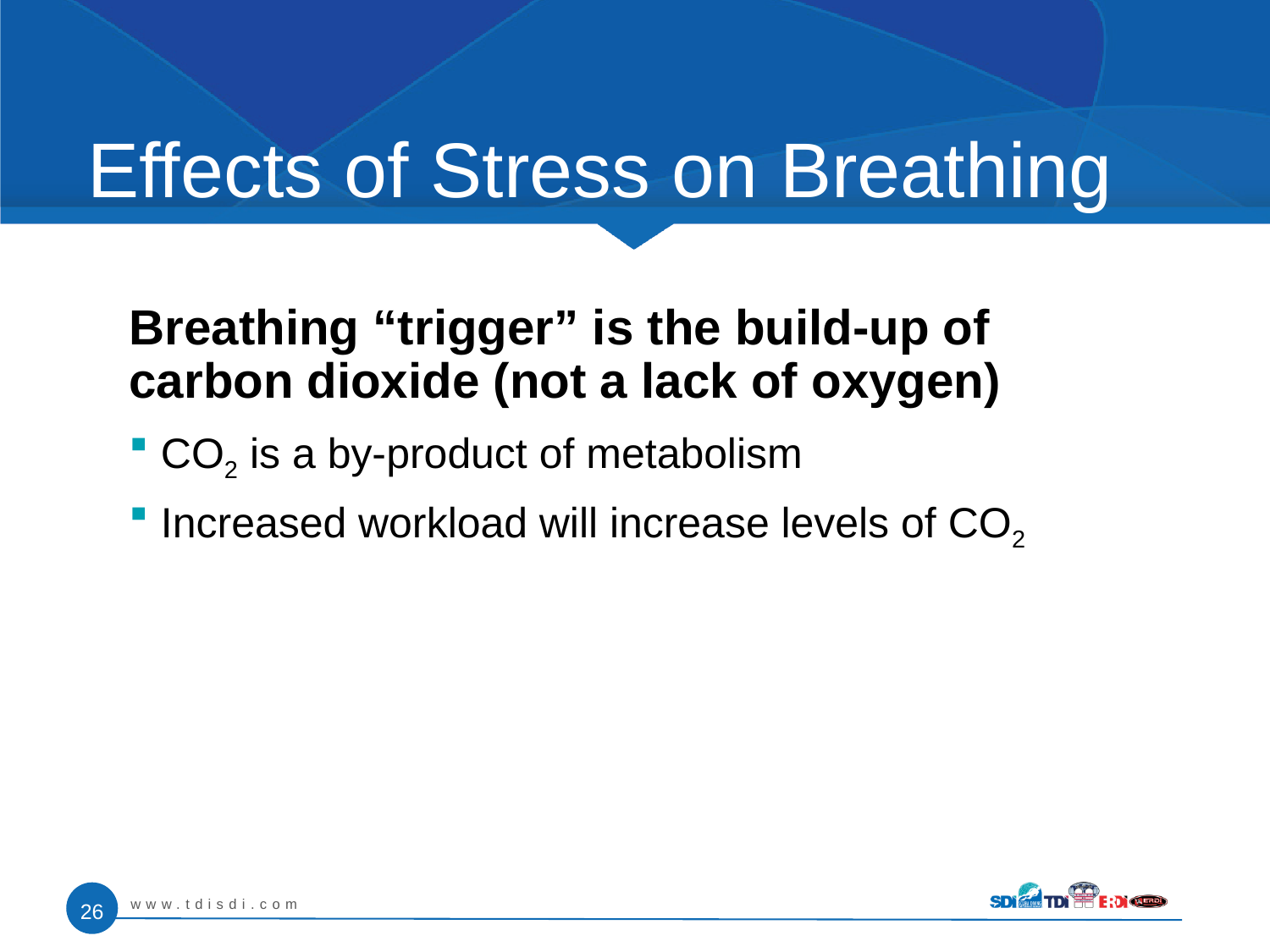

# Effects of Stress on Breathing
Breathing “trigger” is the build-up of
carbon dioxide (not a lack of oxygen)
CO2 is a by-product of metabolism
Increased workload will increase levels of CO2
www.tdisdi.com
26